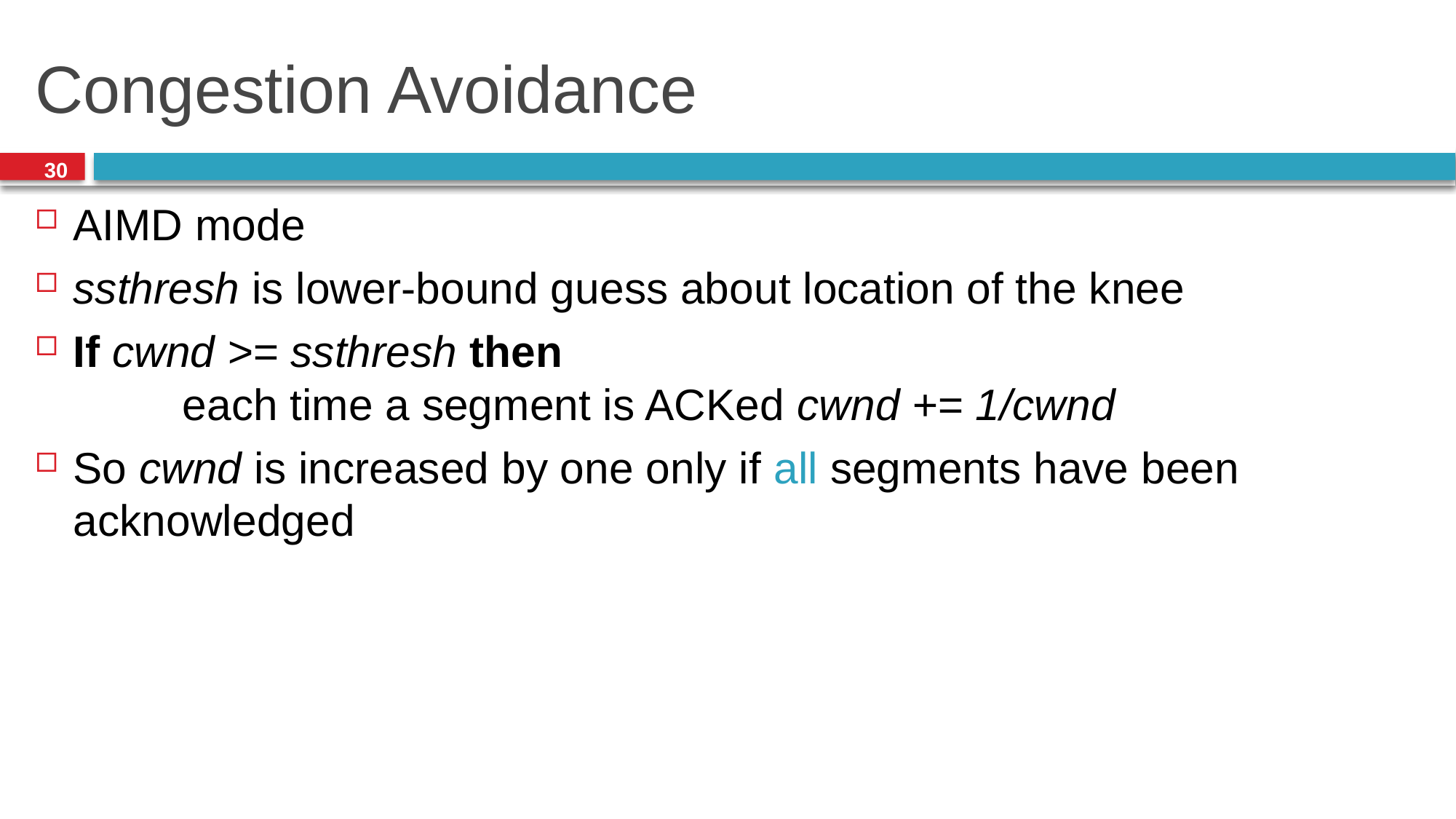

# Congestion Avoidance
30
AIMD mode
ssthresh is lower-bound guess about location of the knee
If cwnd >= ssthresh then
	each time a segment is ACKed cwnd += 1/cwnd
So cwnd is increased by one only if all segments have been acknowledged